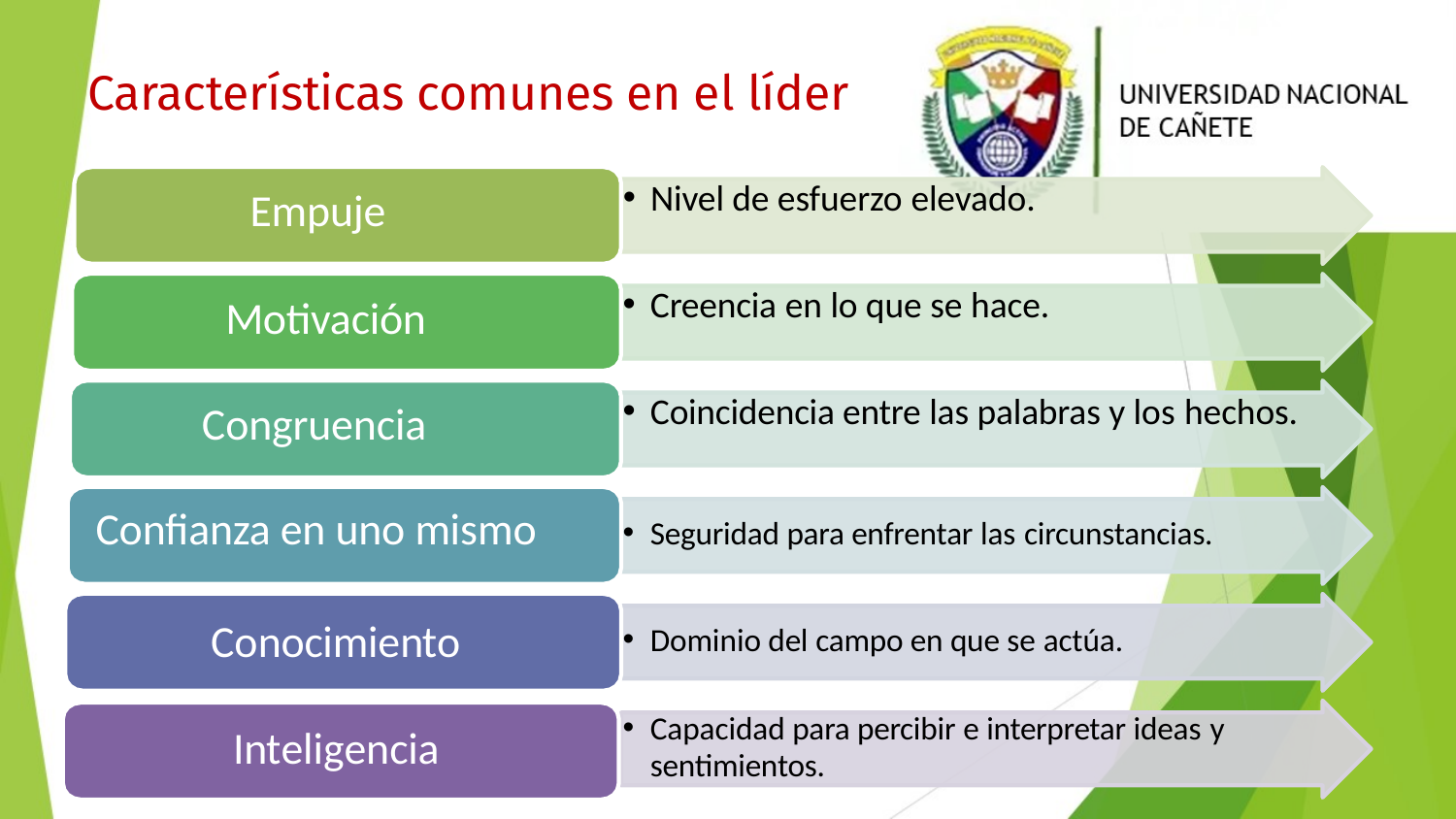

# Características comunes en el líder

Nivel de esfuerzo elevado.
Empuje

Creencia en lo que se hace.
Motivación

Coincidencia entre las palabras y los hechos.
Congruencia

Confianza en uno mismo
Seguridad para enfrentar las circunstancias.

Conocimiento
Dominio del campo en que se actúa.

Capacidad para percibir e interpretar ideas y
sentimientos.
Inteligencia